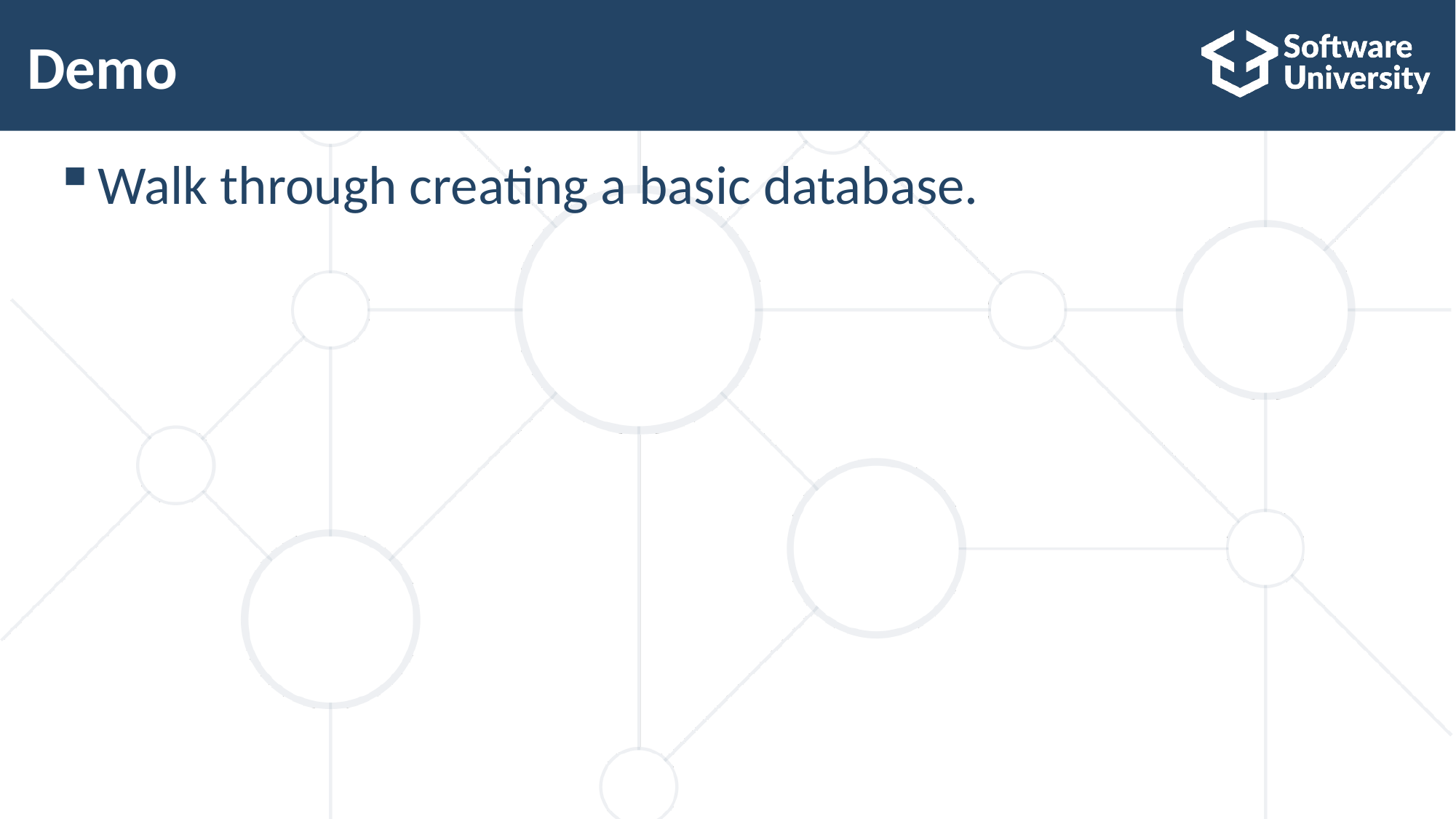

# Demo
Walk through creating a basic database.
7